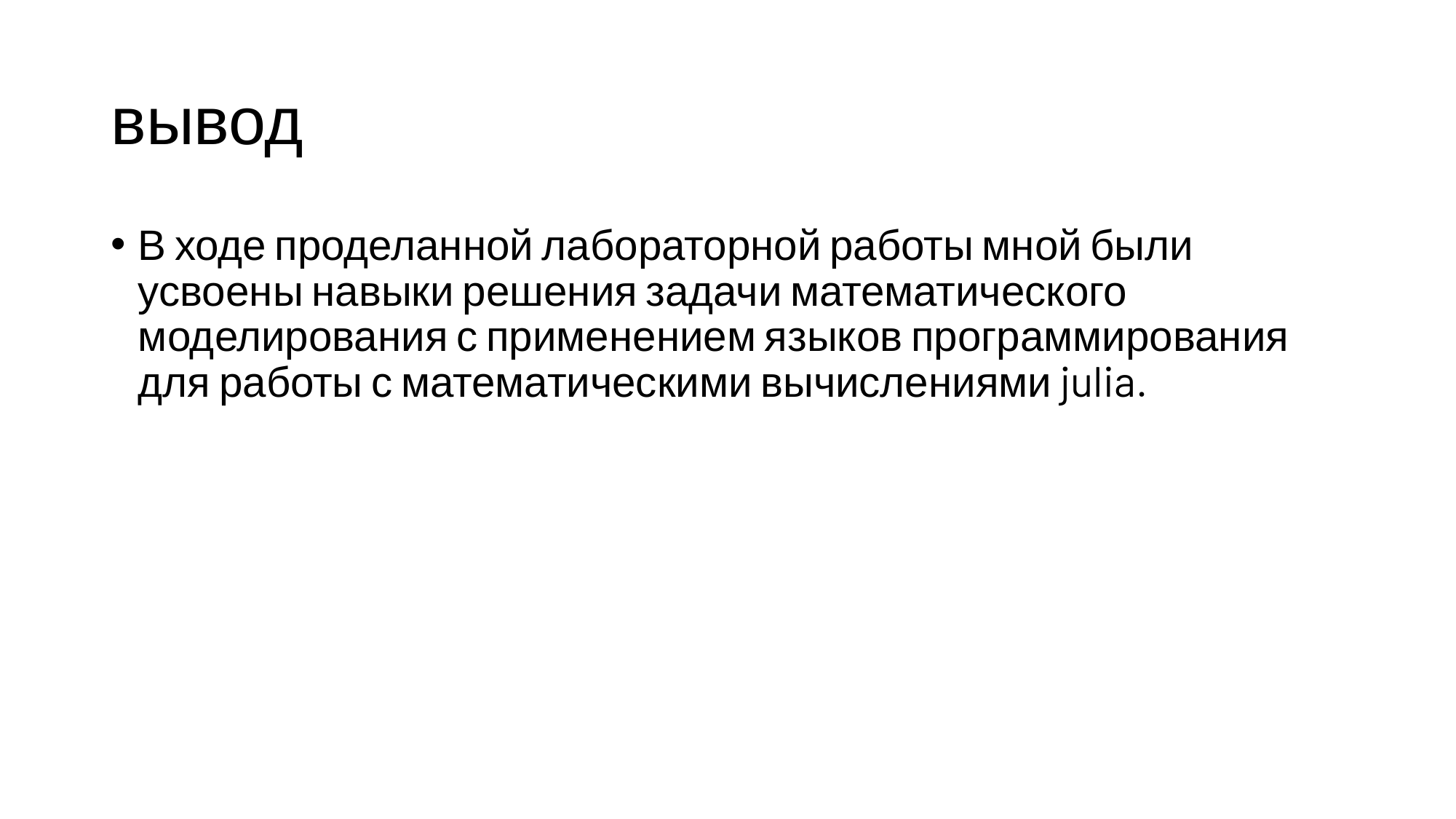

# вывод
В ходе проделанной лабораторной работы мной были усвоены навыки решения задачи математического моделирования с применением языков программирования для работы с математическими вычислениями julia.